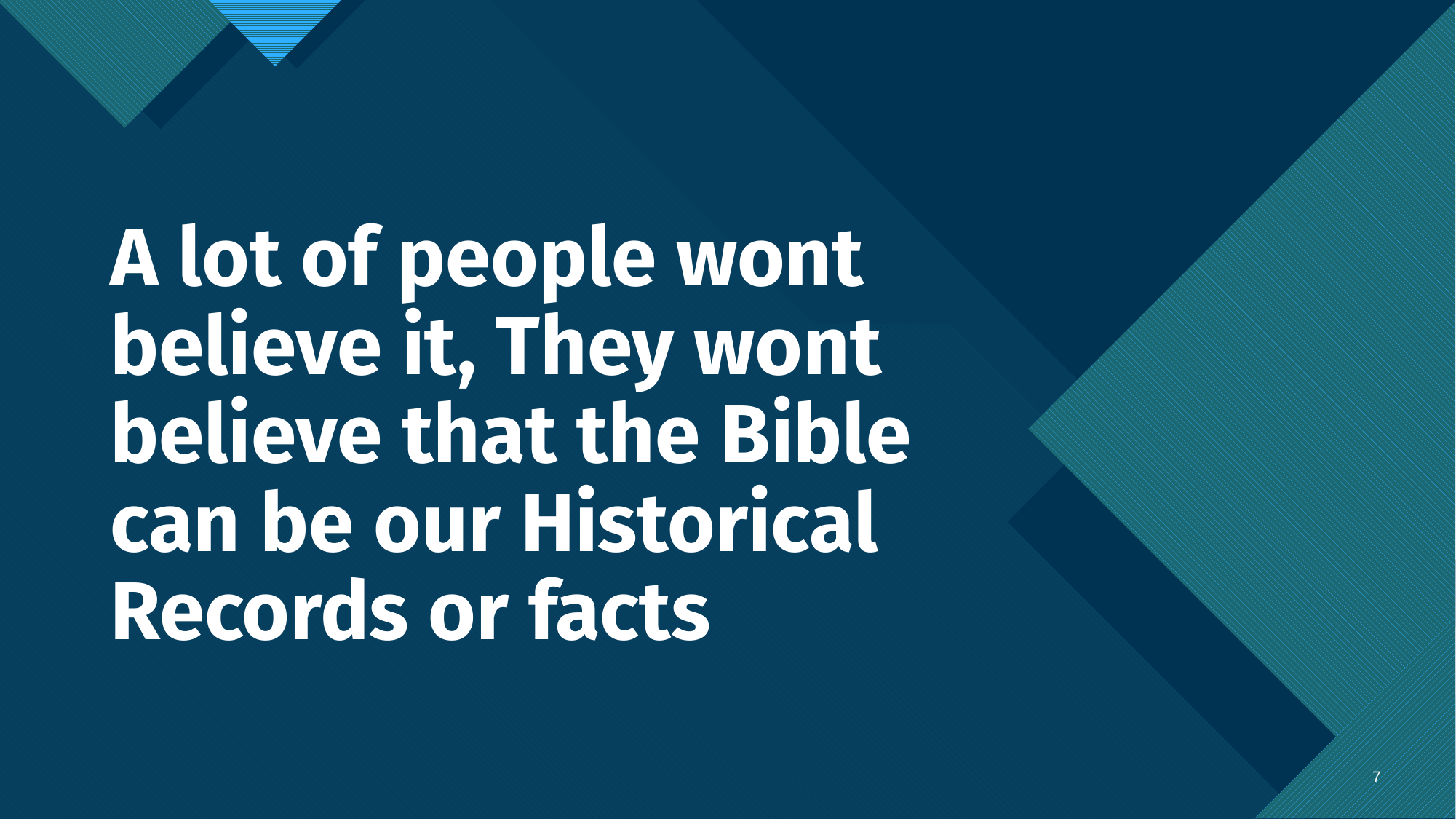

# A lot of people wont believe it, They wont believe that the Bible can be our Historical Records or facts
7